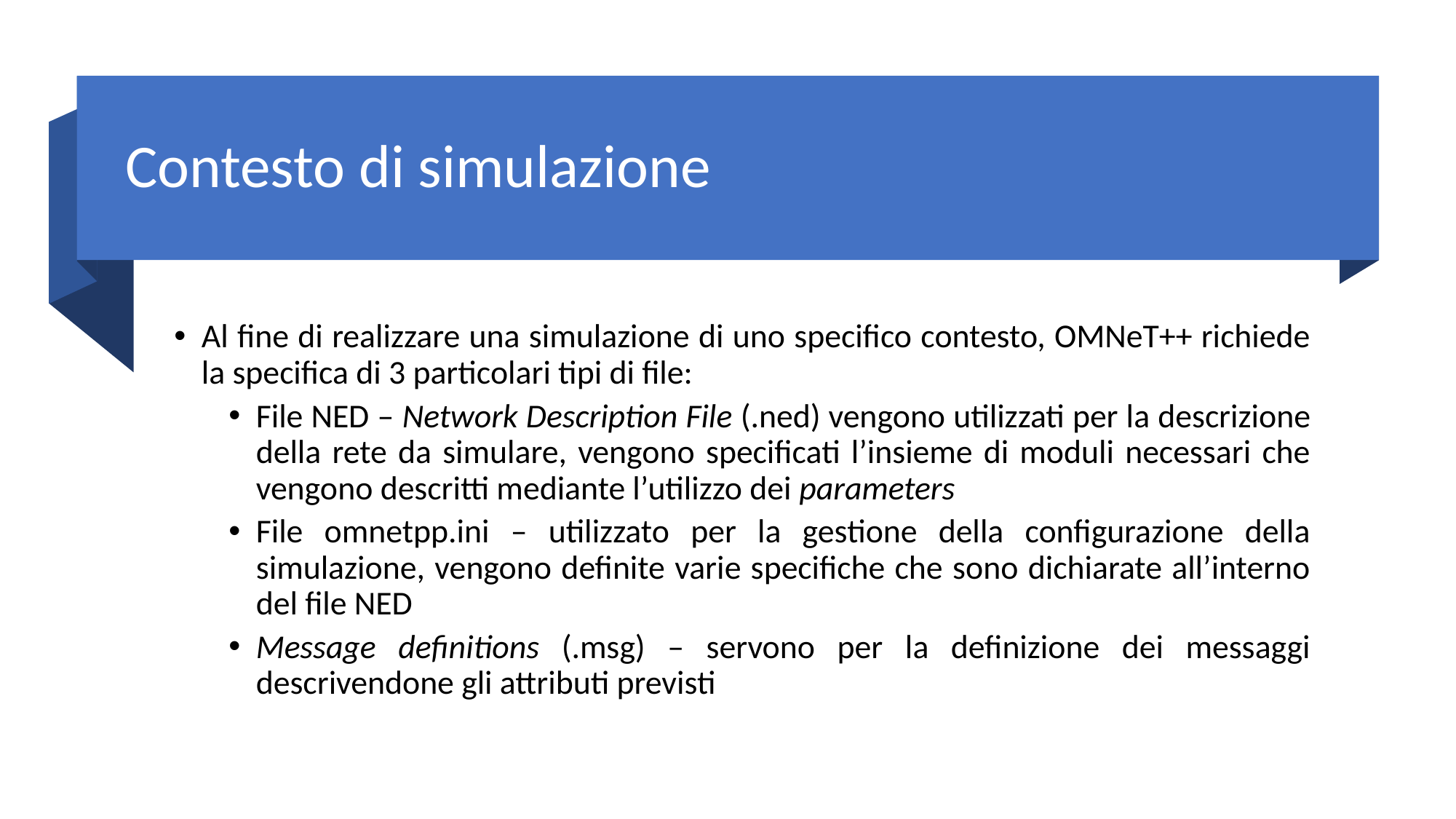

# Contesto di simulazione

Al fine di realizzare una simulazione di uno specifico contesto, OMNeT++ richiede la specifica di 3 particolari tipi di file:
File NED – Network Description File (.ned) vengono utilizzati per la descrizione della rete da simulare, vengono specificati l’insieme di moduli necessari che vengono descritti mediante l’utilizzo dei parameters
File omnetpp.ini – utilizzato per la gestione della configurazione della simulazione, vengono definite varie specifiche che sono dichiarate all’interno del file NED
Message definitions (.msg) – servono per la definizione dei messaggi descrivendone gli attributi previsti